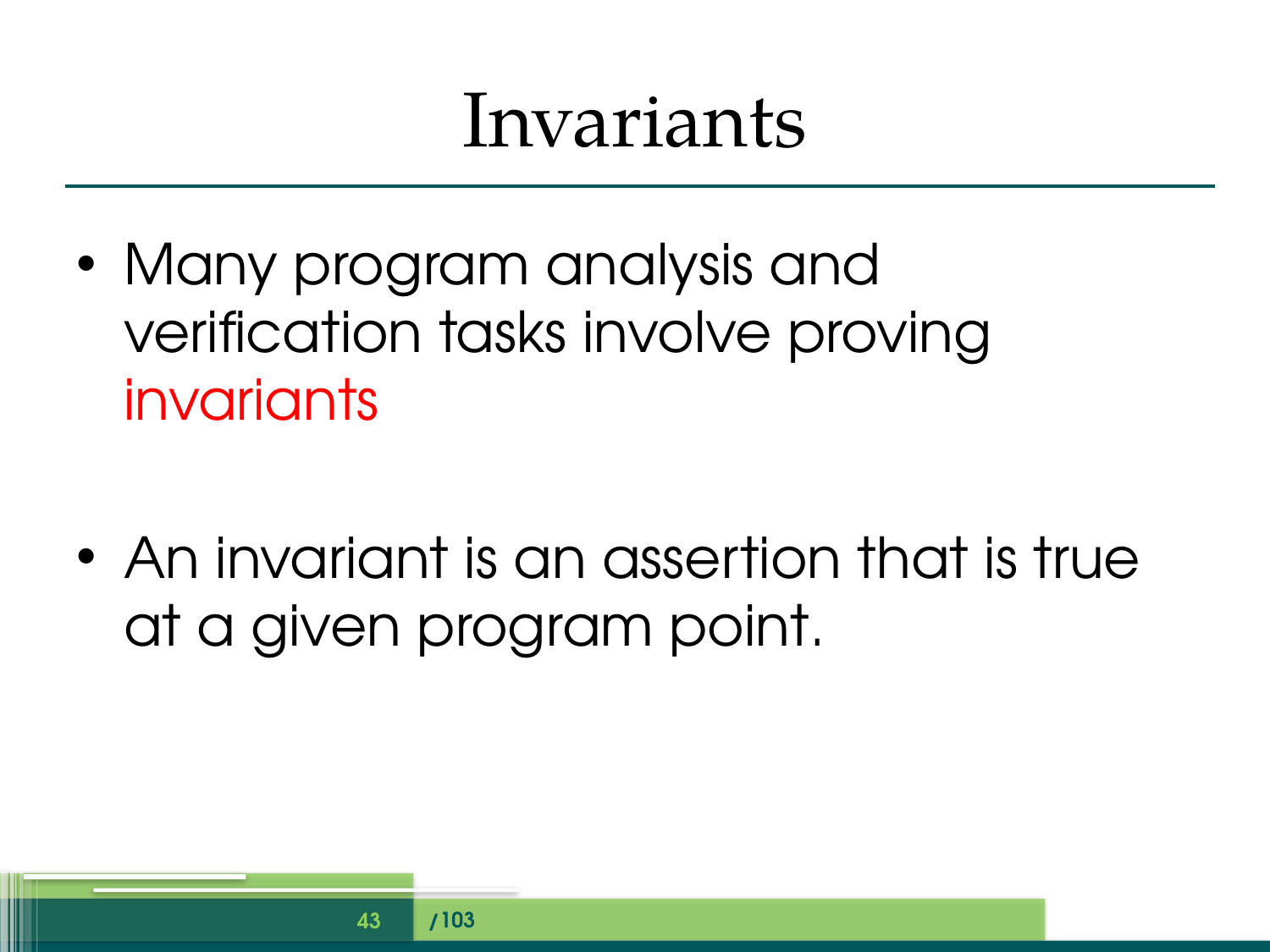

# Invariants
Many program analysis and verification tasks involve proving invariants

An invariant is an assertion that is true at a given program point.
/103
43